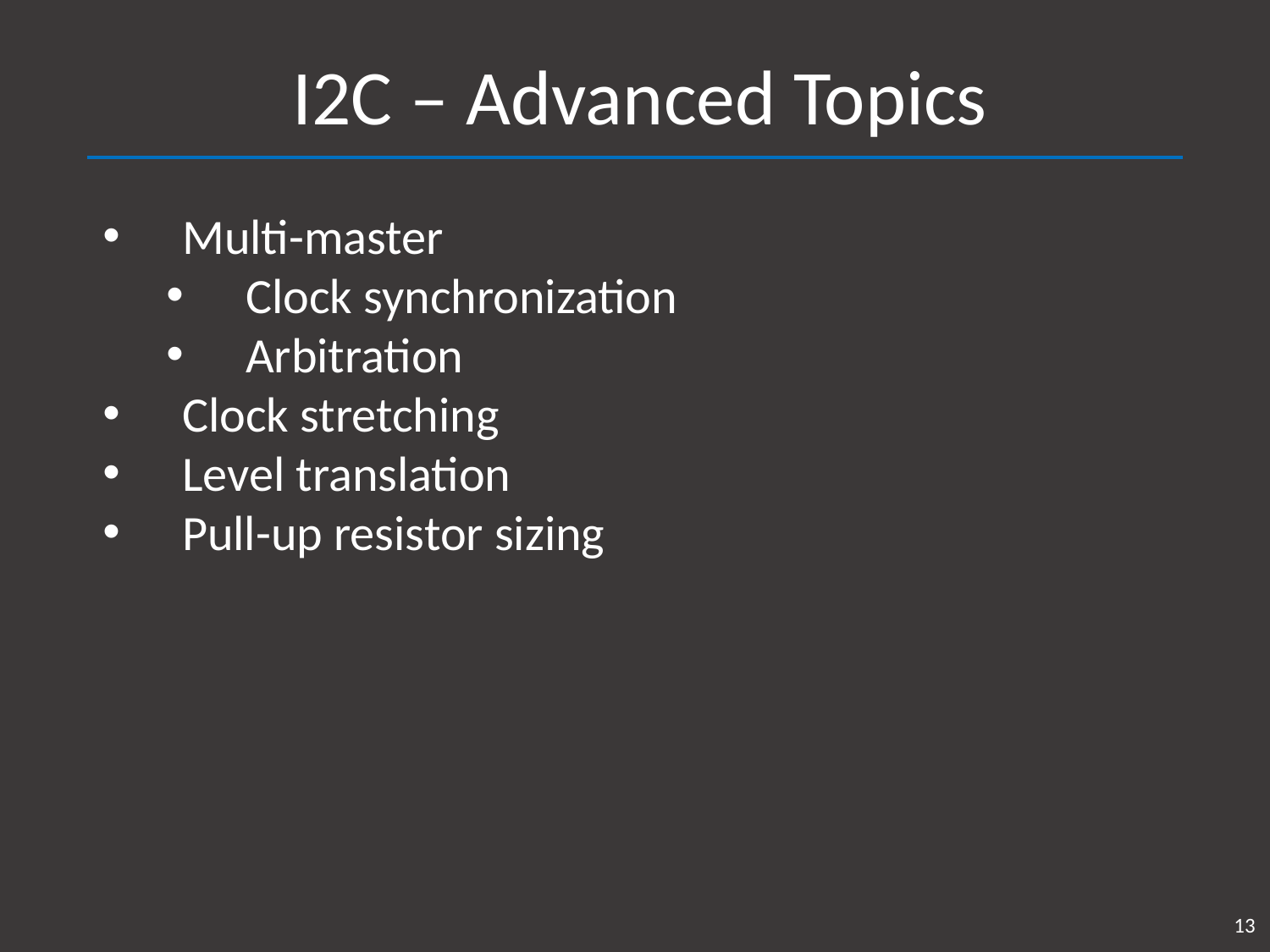

# I2C – Advanced Topics
Multi-master
Clock synchronization
Arbitration
Clock stretching
Level translation
Pull-up resistor sizing
13